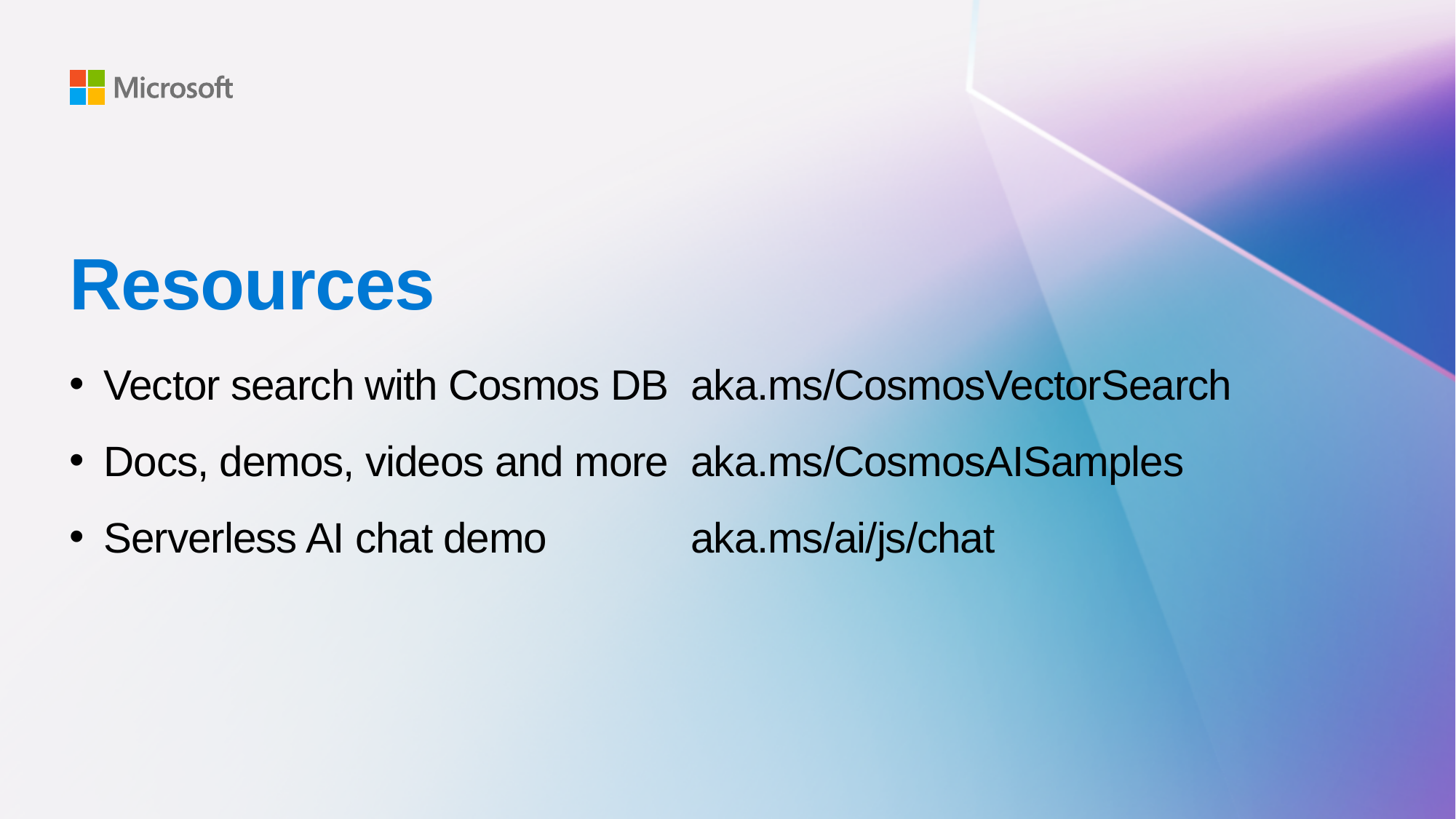

# Resources
Vector search with Cosmos DB
Docs, demos, videos and more
Serverless AI chat demo

aka.ms/CosmosVectorSearch
aka.ms/CosmosAISamples
aka.ms/ai/js/chat